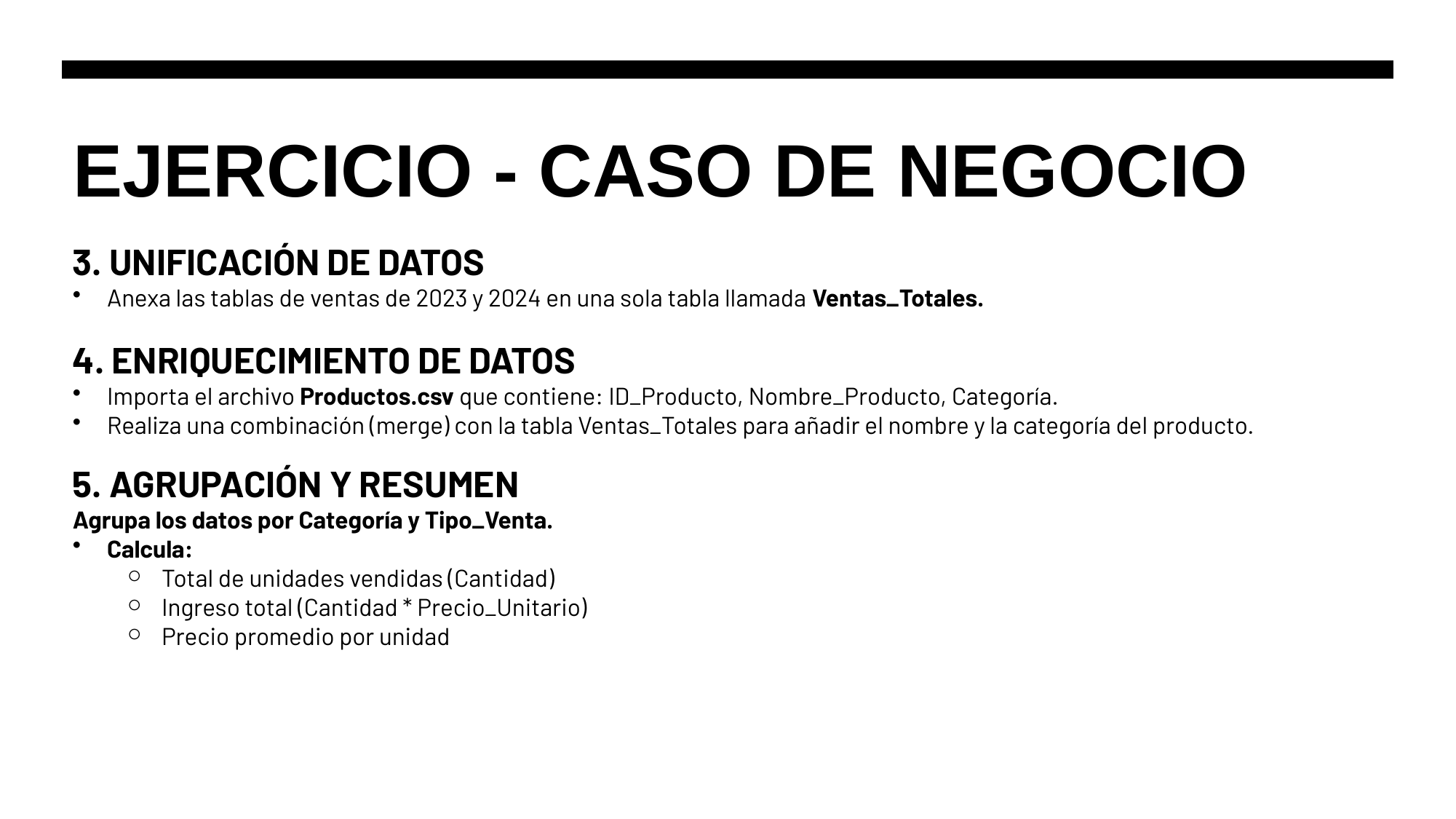

# EJERCICIO - CASO DE NEGOCIO

3. UNIFICACIÓN DE DATOS
Anexa las tablas de ventas de 2023 y 2024 en una sola tabla llamada Ventas_Totales.

4. ENRIQUECIMIENTO DE DATOS
Importa el archivo Productos.csv que contiene: ID_Producto, Nombre_Producto, Categoría.
Realiza una combinación (merge) con la tabla Ventas_Totales para añadir el nombre y la categoría del producto.

5. AGRUPACIÓN Y RESUMEN
Agrupa los datos por Categoría y Tipo_Venta.
Calcula:
Total de unidades vendidas (Cantidad)
Ingreso total (Cantidad * Precio_Unitario)
Precio promedio por unidad